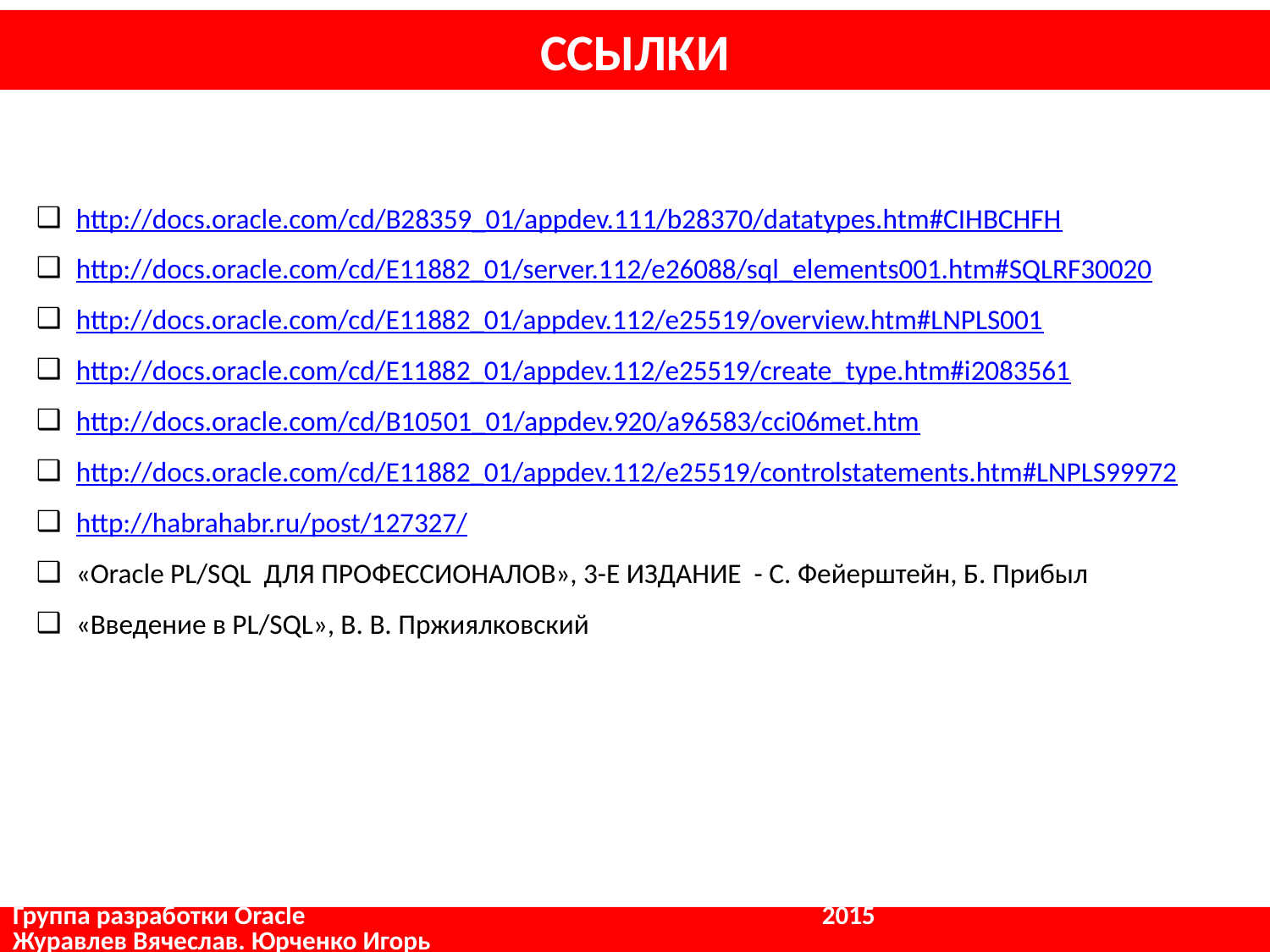

# ССЫЛКИ
http://docs.oracle.com/cd/B28359_01/appdev.111/b28370/datatypes.htm#CIHBCHFH
http://docs.oracle.com/cd/E11882_01/server.112/e26088/sql_elements001.htm#SQLRF30020
http://docs.oracle.com/cd/E11882_01/appdev.112/e25519/overview.htm#LNPLS001
http://docs.oracle.com/cd/E11882_01/appdev.112/e25519/create_type.htm#i2083561
http://docs.oracle.com/cd/B10501_01/appdev.920/a96583/cci06met.htm
http://docs.oracle.com/cd/E11882_01/appdev.112/e25519/controlstatements.htm#LNPLS99972
http://habrahabr.ru/post/127327/
«Oracle PL/SQL  ДЛЯ ПРОФЕССИОНАЛОВ», 3-Е ИЗДАНИЕ  - С. Фейерштейн, Б. Прибыл
«Введение в PL/SQL», В. В. Пржиялковский

Группа разработки Oracle				        2015			          Журавлев Вячеслав. Юрченко Игорь